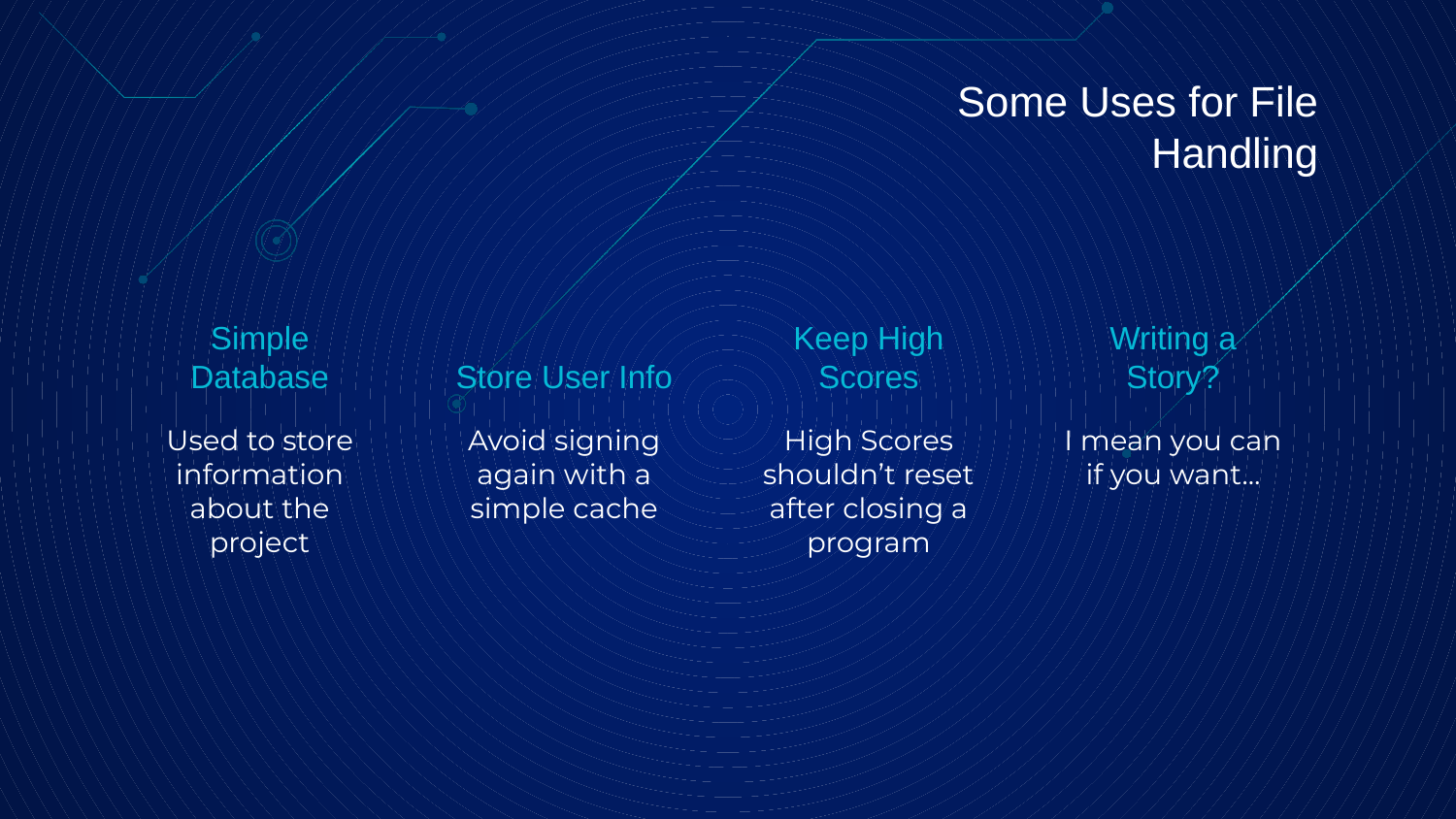

# Some Uses for File Handling
Simple Database
Store User Info
Keep High Scores
Writing a Story?
Used to store information about the project
Avoid signing again with a simple cache
High Scores shouldn’t reset after closing a program
I mean you can if you want…